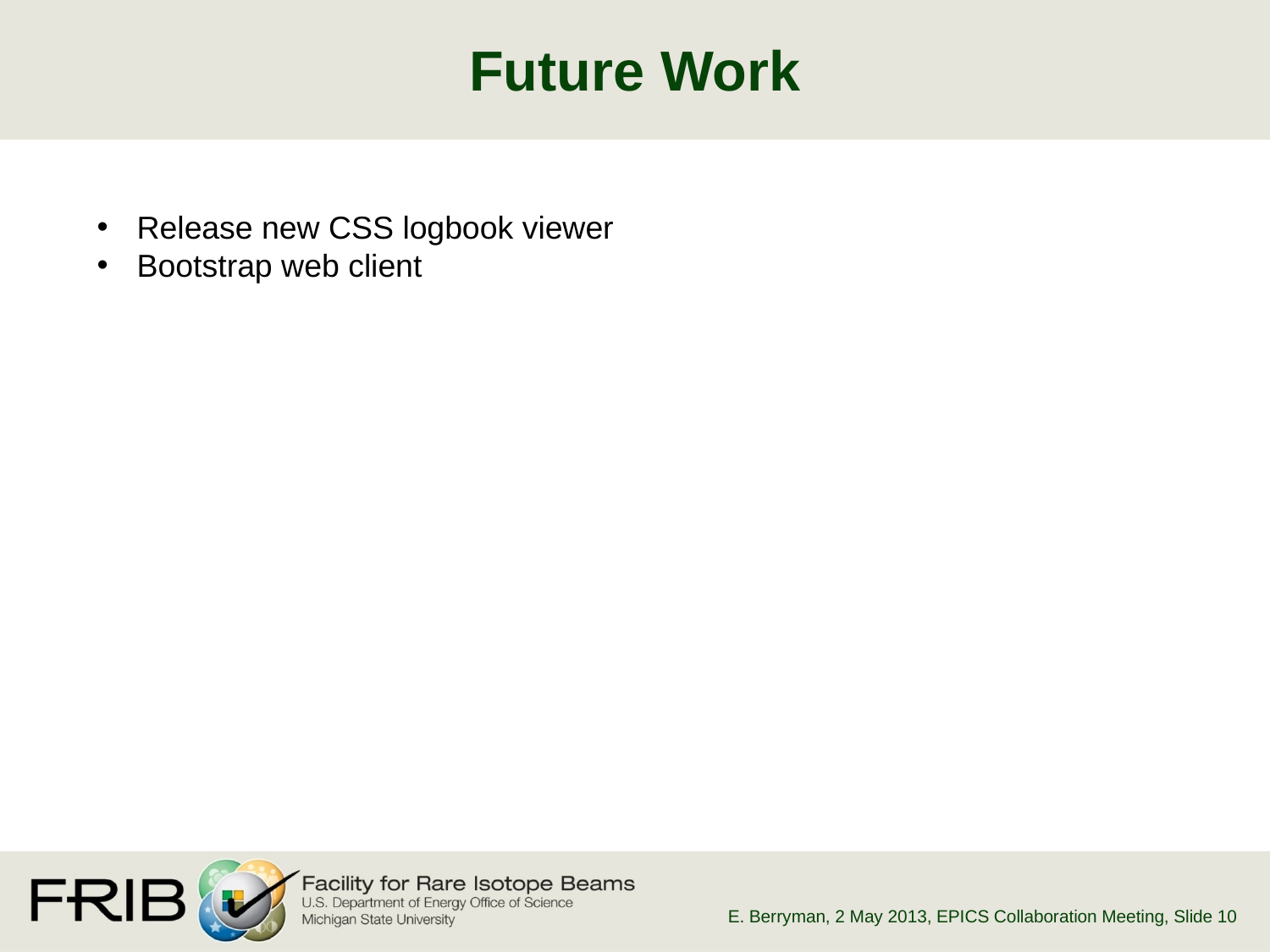

# Future Work
Release new CSS logbook viewer
Bootstrap web client
E. Berryman, 2 May 2013, EPICS Collaboration Meeting
, Slide 10